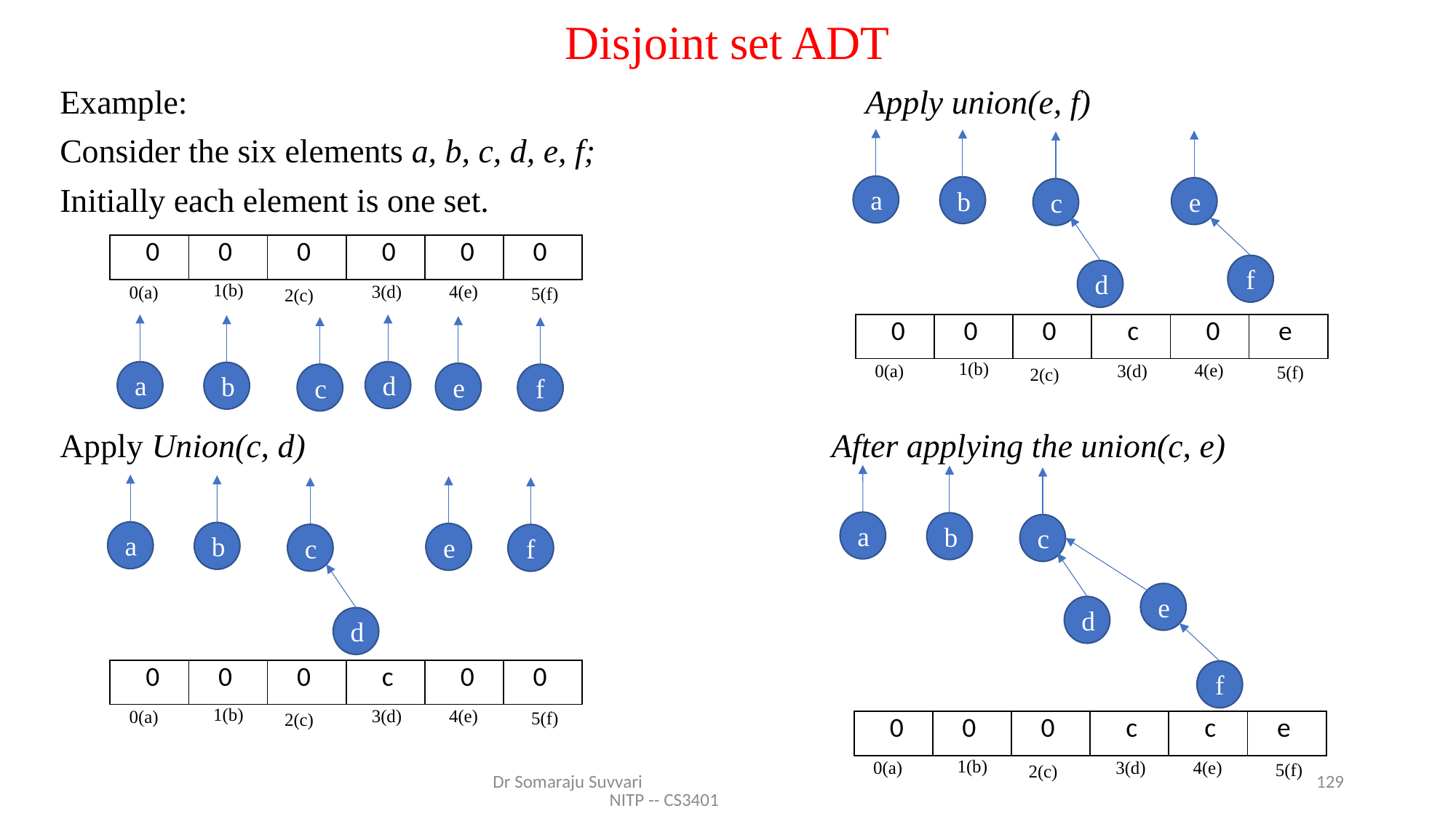

# Disjoint set ADT
Example:                                                                                 Apply union(e, f)
Consider the six elements a, b, c, d, e, f;
Initially each element is one set.

Apply Union(c, d)                                                               After applying the union(c, e)
a
b
e
f
c
d
| 0 | 0 | 0 | 0 | 0 | 0 |
| --- | --- | --- | --- | --- | --- |
1(b)
4(e)
3(d)
0(a)
5(f)
2(c)
| 0 | 0 | 0 | c | 0 | e |
| --- | --- | --- | --- | --- | --- |
a
d
b
e
c
f
1(b)
4(e)
3(d)
0(a)
5(f)
2(c)
a
b
c
d
a
b
e
c
d
f
e
f
| 0 | 0 | 0 | c | 0 | 0 |
| --- | --- | --- | --- | --- | --- |
1(b)
4(e)
3(d)
0(a)
5(f)
2(c)
| 0 | 0 | 0 | c | c | e |
| --- | --- | --- | --- | --- | --- |
1(b)
4(e)
3(d)
0(a)
5(f)
2(c)
Dr Somaraju Suvvari                                                                                                        NITP -- CS3401
129